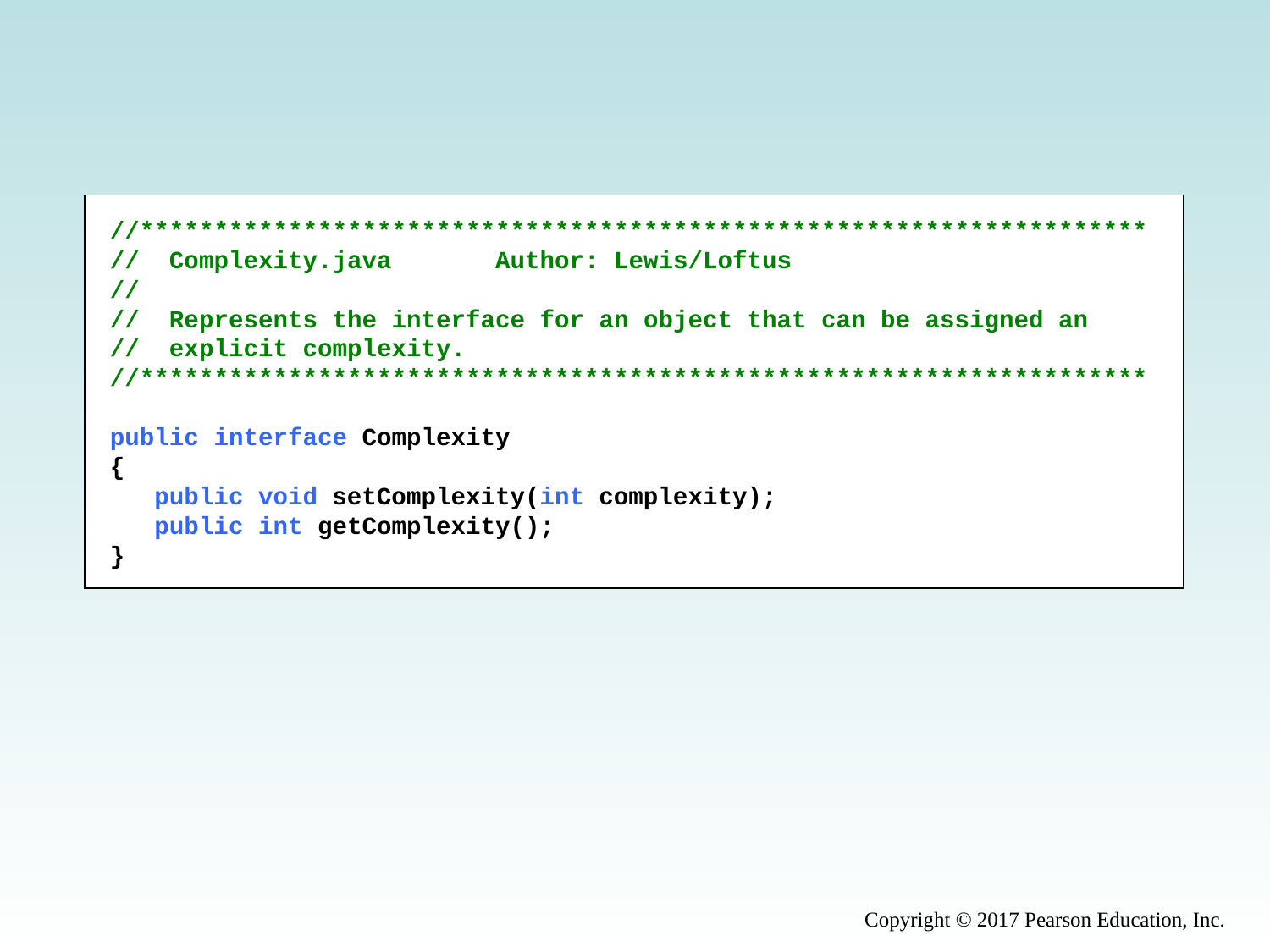

# Complexity.java
//********************************************************************
//  Complexity.java       Author: Lewis/Loftus
//
//  Represents the interface for an object that can be assigned an
//  explicit complexity.
//********************************************************************

public interface Complexity
{
   public void setComplexity(int complexity);
   public int getComplexity();
}
Copyright © 2017 Pearson Education, Inc.